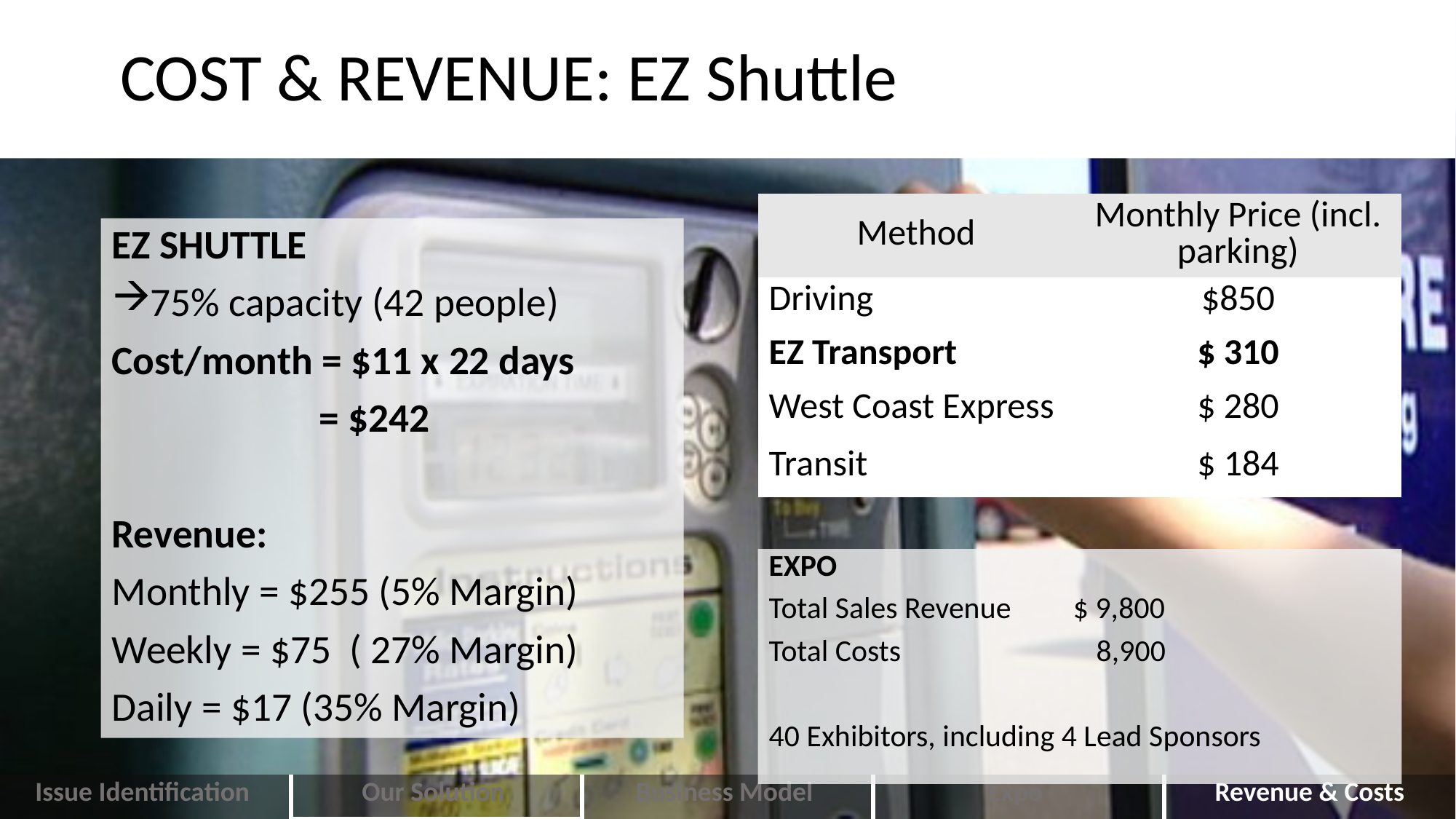

# COST & REVENUE: EZ Shuttle
11
| Method | Monthly Price (incl. parking) |
| --- | --- |
| Driving | $850 |
| EZ Transport | $ 310 |
| West Coast Express | $ 280 |
| Transit | $ 184 |
EZ SHUTTLE
75% capacity (42 people)
Cost/month = $11 x 22 days
		= $242

Revenue:
Monthly = $255 (5% Margin)
Weekly = $75  ( 27% Margin)
Daily = $17 (35% Margin)

EXPO
Total Sales Revenue         $ 9,800
Total Costs 		8,900

40 Exhibitors, including 4 Lead Sponsors
| Issue Identification | Our Solution | Business Model | Expo | Revenue & Costs |
| --- | --- | --- | --- | --- |